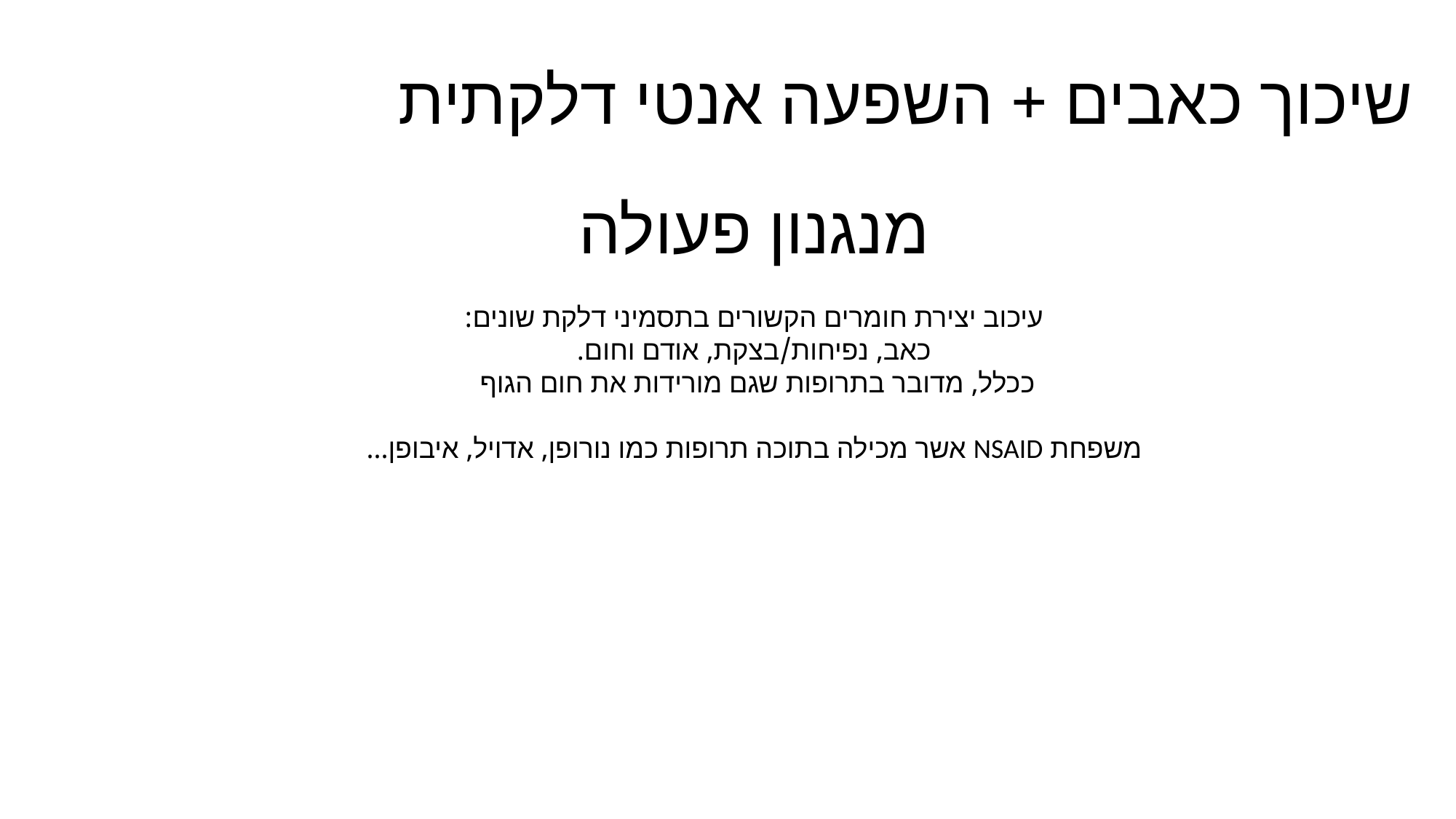

# שיכוך כאבים + השפעה אנטי דלקתית
מנגנון פעולה

עיכוב יצירת חומרים הקשורים בתסמיני דלקת שונים:
כאב, נפיחות/בצקת, אודם וחום.
ככלל, מדובר בתרופות שגם מורידות את חום הגוף

משפחת NSAID אשר מכילה בתוכה תרופות כמו נורופן, אדויל, איבופן...